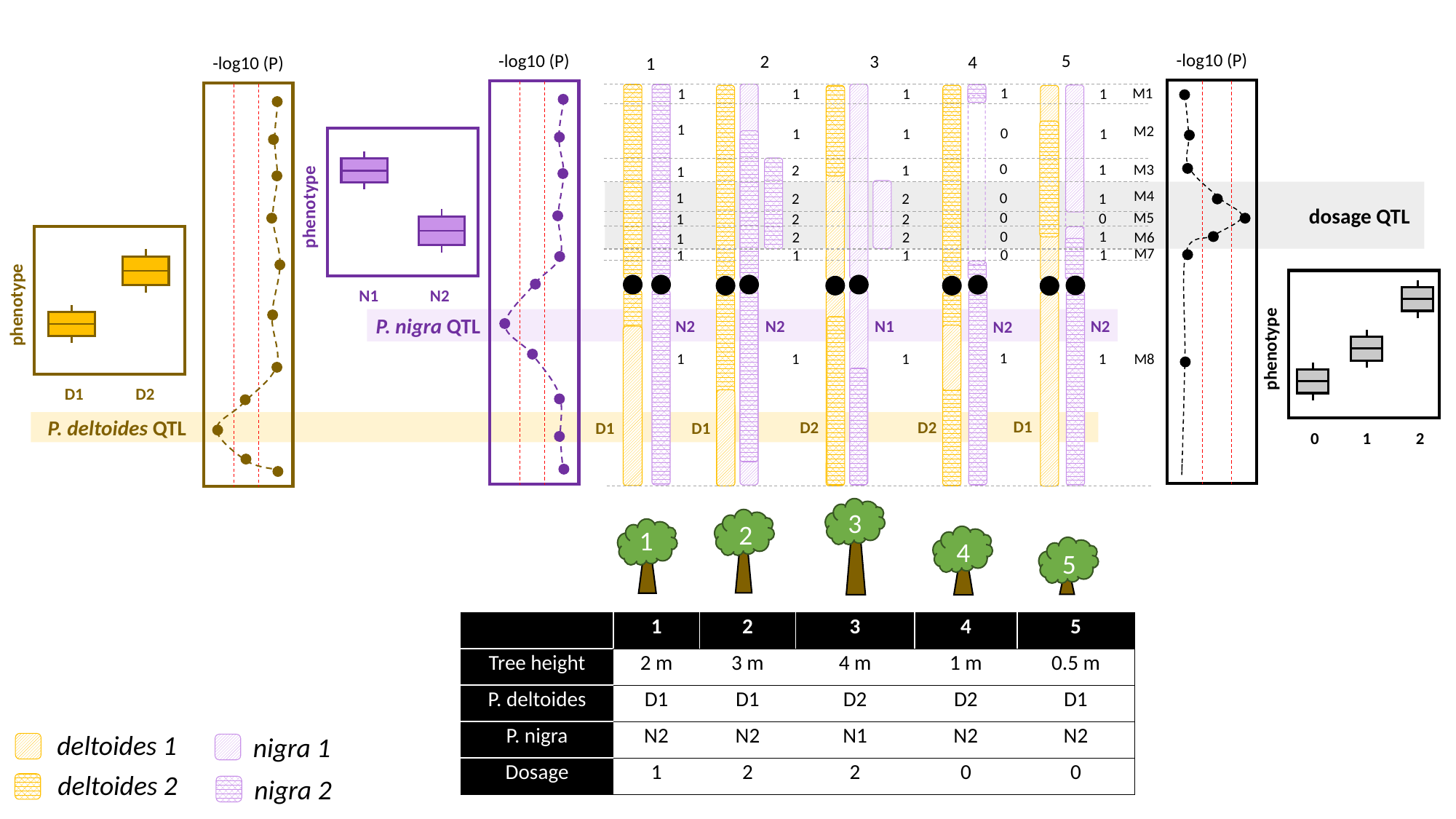

-log10 (P)

5
-log10 (P)

2
3
4
-log10 (P)

1
M1
M2
M3
M4
M5
M6
M7
M8
1
0
0
0
0
0
0
1
1
1
1
1
0
1
1
1
1
1
1
1
1
1
1
1
1
1
1
2
2
2
1
1
1
1
2
2
2
2
1
1

phenotype

N1
N2

dosage QTL

phenotype

D1
D2

phenotype

0
1

2

P. nigra QTL

N2
N2
N1
N2
N2

P. deltoides QTL

D1
D2
D2
D1
D1

3

2
1

4

5
|  | 1 | 2 | 3 | 4 | 5 |
| --- | --- | --- | --- | --- | --- |
| Tree height | 2 m | 3 m | 4 m | 1 m | 0.5 m |
| P. deltoides | D1 | D1 | D2 | D2 | D1 |
| P. nigra | N2 | N2 | N1 | N2 | N2 |
| Dosage | 1 | 2 | 2 | 0 | 0 |
deltoides 1
nigra 1

deltoides 2
nigra 2